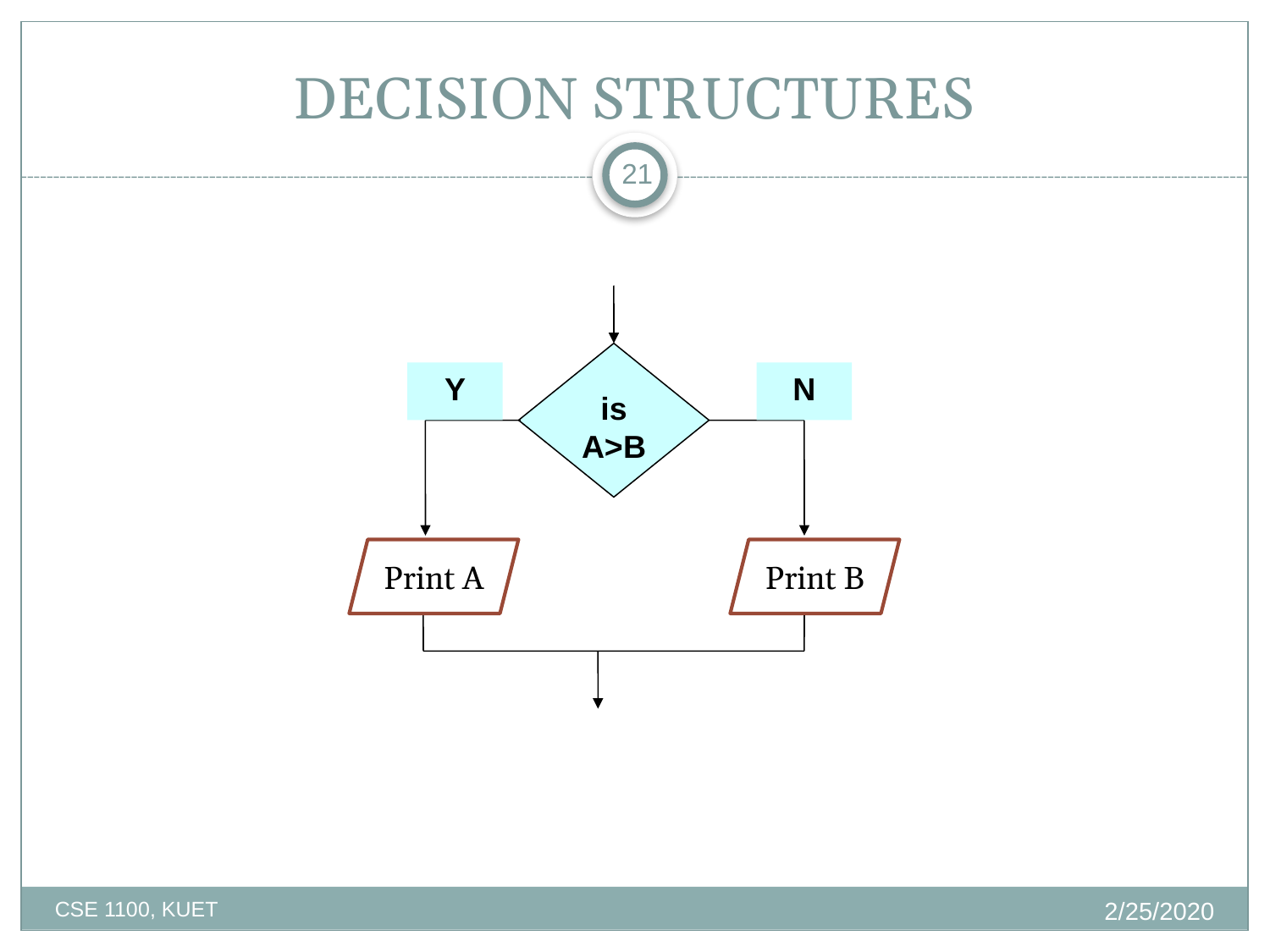

DECISION STRUCTURES
21

is
A>B
Y
N

Print A
Print B
2/25/2020
CSE 1100, KUET